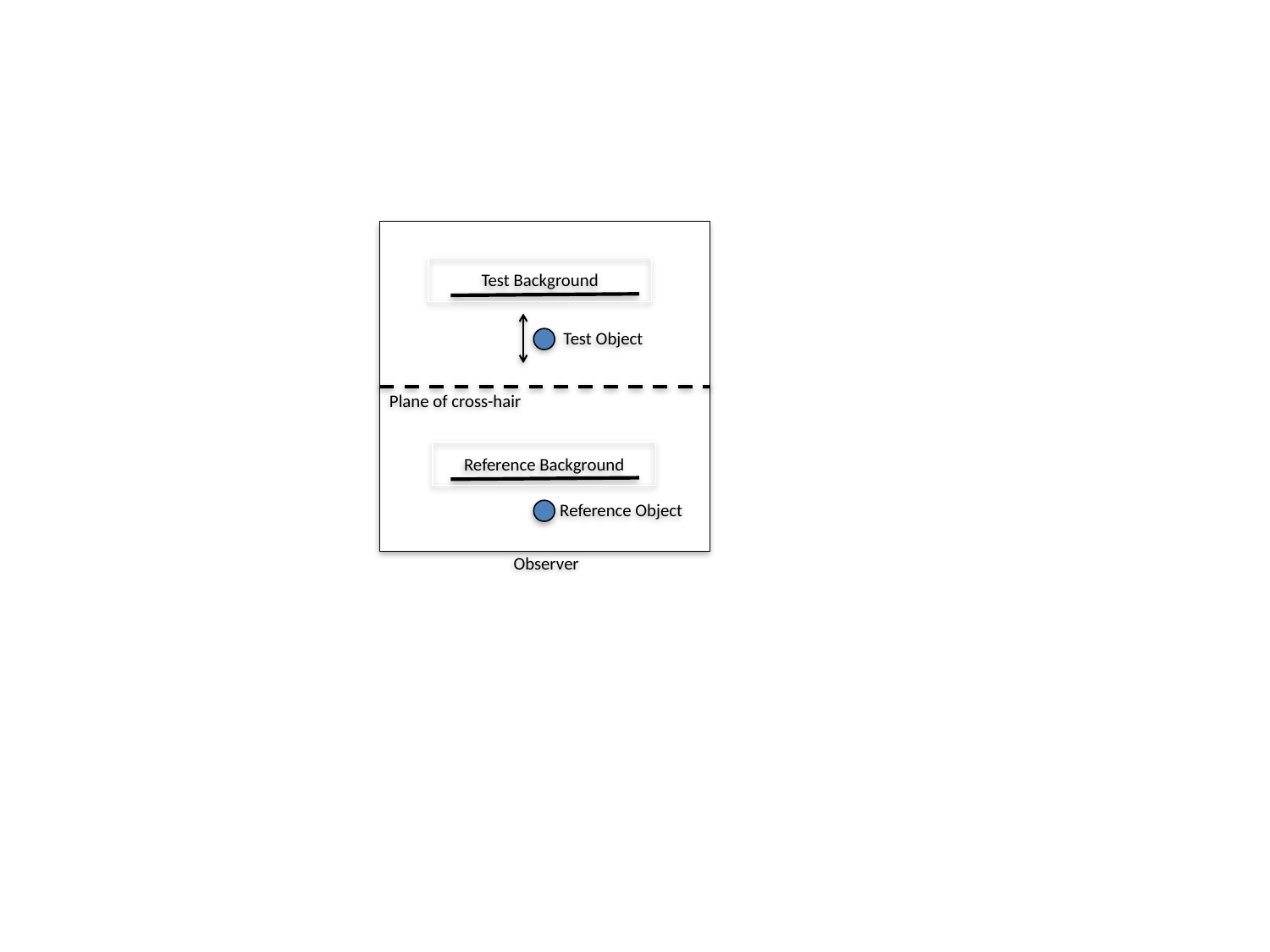

Test Background
Test Object

Plane of cross-hair
Reference Background
Reference Object

Observer